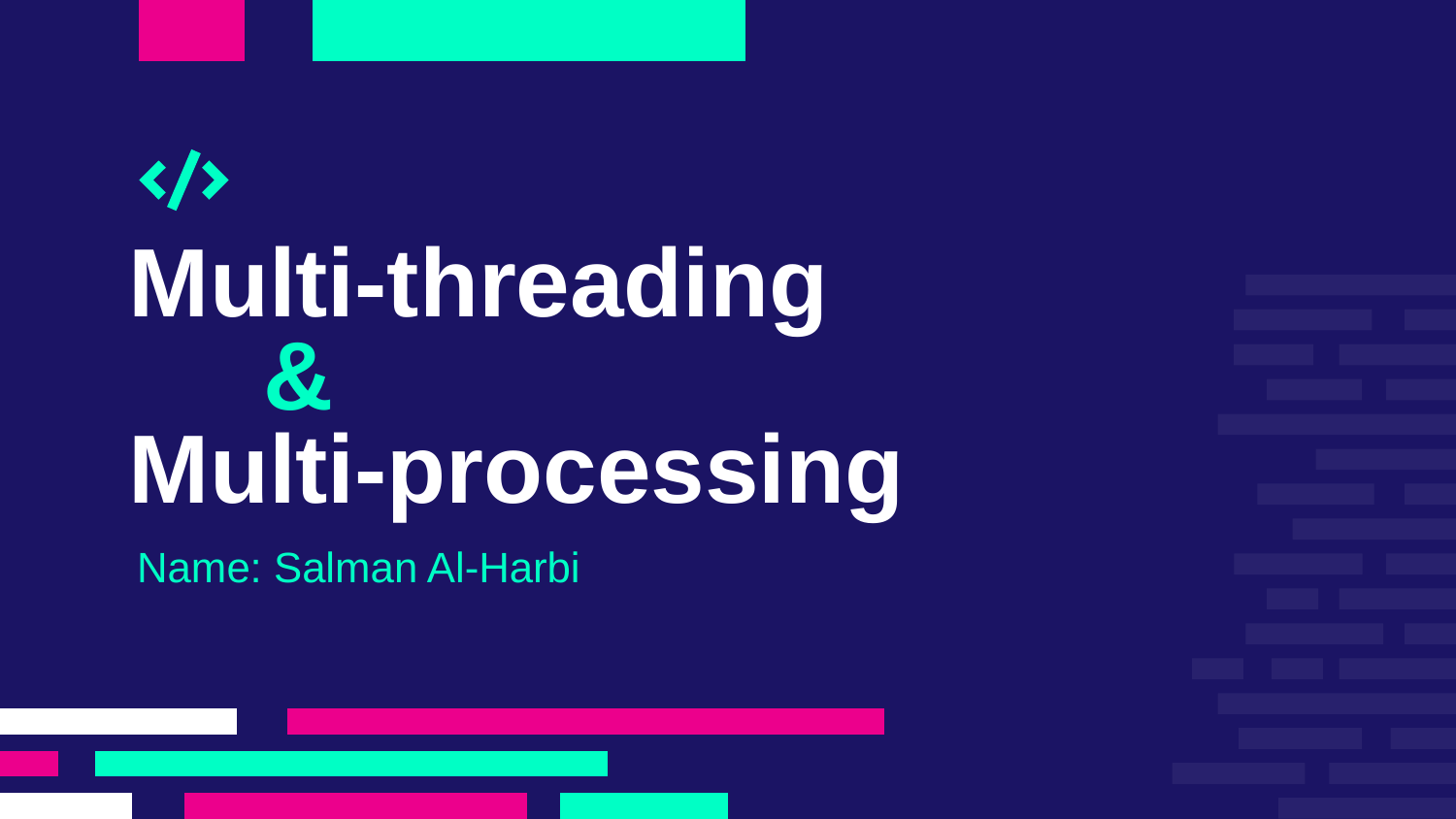

# Multi-threading & Multi-processing
Name: Salman Al-Harbi